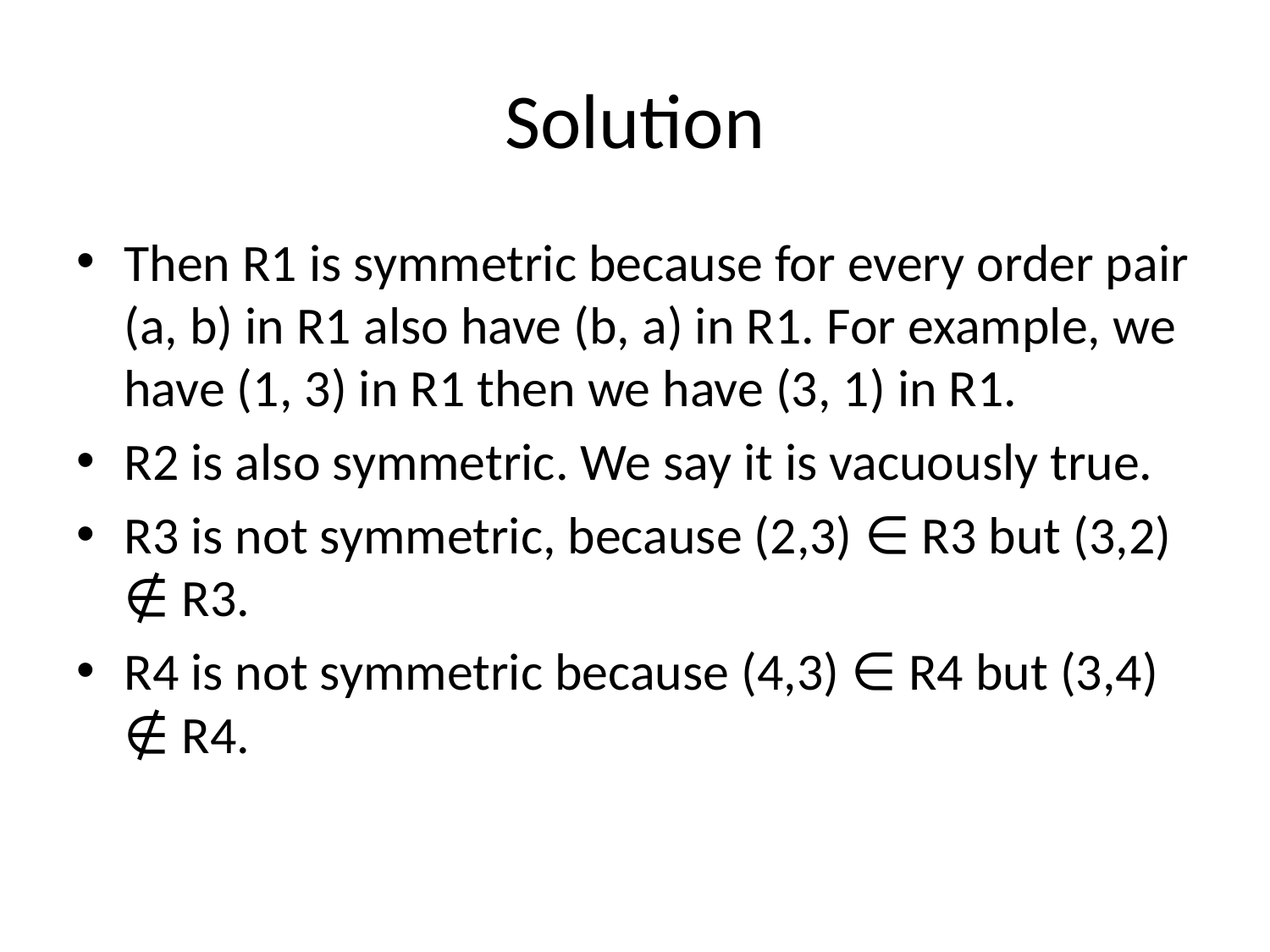

# Solution
Then R1 is symmetric because for every order pair (a, b) in R1 also have (b, a) in R1. For example, we have (1, 3) in R1 then we have (3, 1) in R1.
R2 is also symmetric. We say it is vacuously true.
R3 is not symmetric, because (2,3) ∈ R3 but (3,2) ∉ R3.
R4 is not symmetric because (4,3) ∈ R4 but (3,4) ∉ R4.